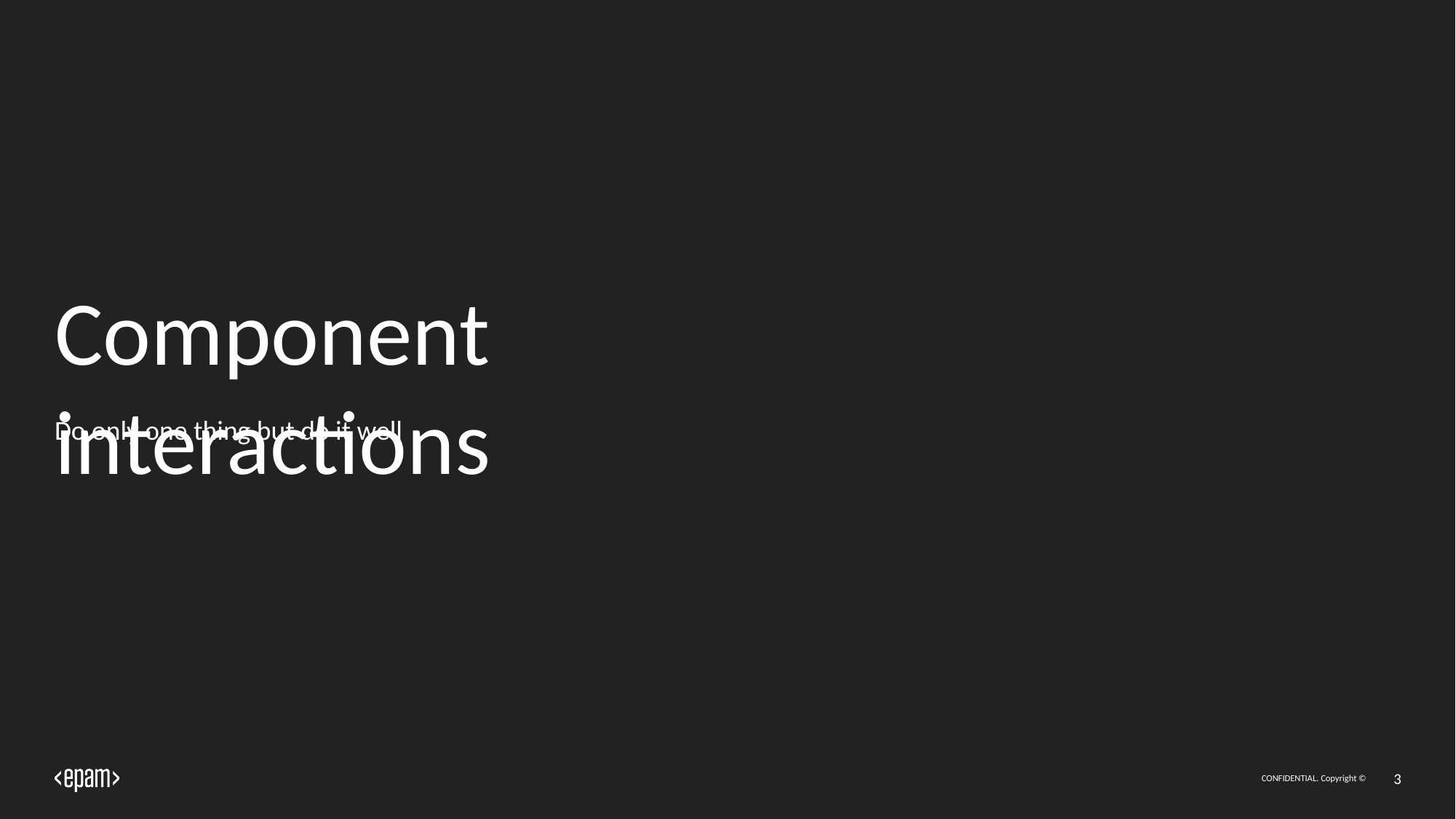

# Component interactions
Do only one thing but do it well